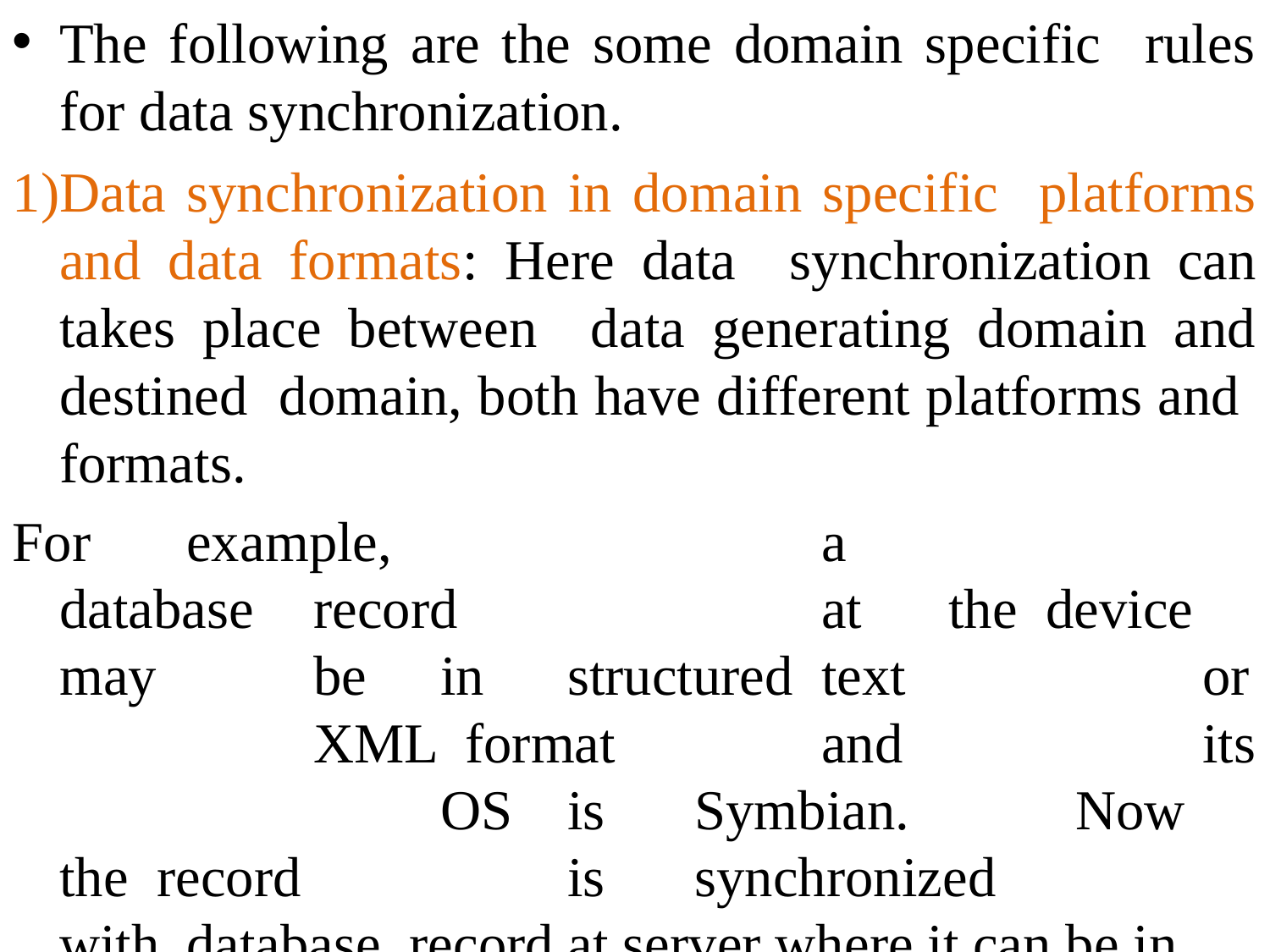

The following are the some domain specific  rules for data synchronization.
1)Data synchronization in domain specific  platforms and data formats: Here data  synchronization can takes place between  data generating domain and destined  domain, both have different platforms and  formats.
For	example,				a		database	record			at	the  device	may		be	in	structured	text			or		XML  format		and			its			OS	is	Symbian.		Now	the  record			is	synchronized		with	database  record at server where it can be in DB2